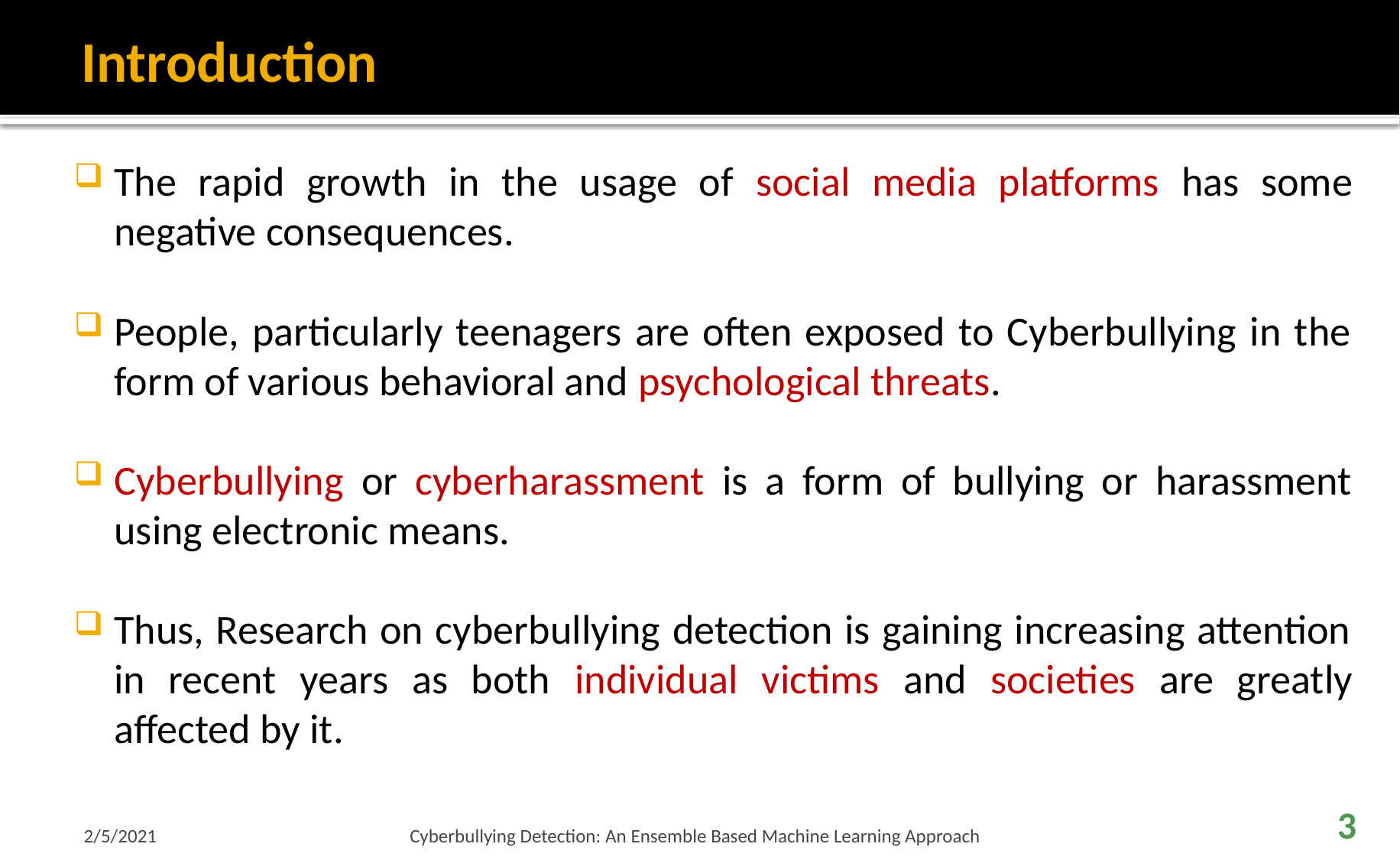

# Introduction
The rapid growth in the usage of social media platforms has some negative consequences.

People, particularly teenagers are often exposed to Cyberbullying in the form of various behavioral and psychological threats.

Cyberbullying or cyberharassment is a form of bullying or harassment using electronic means.

Thus, Research on cyberbullying detection is gaining increasing attention in recent years as both individual victims and societies are greatly affected by it.

2/5/2021
Cyberbullying Detection: An Ensemble Based Machine Learning Approach
3